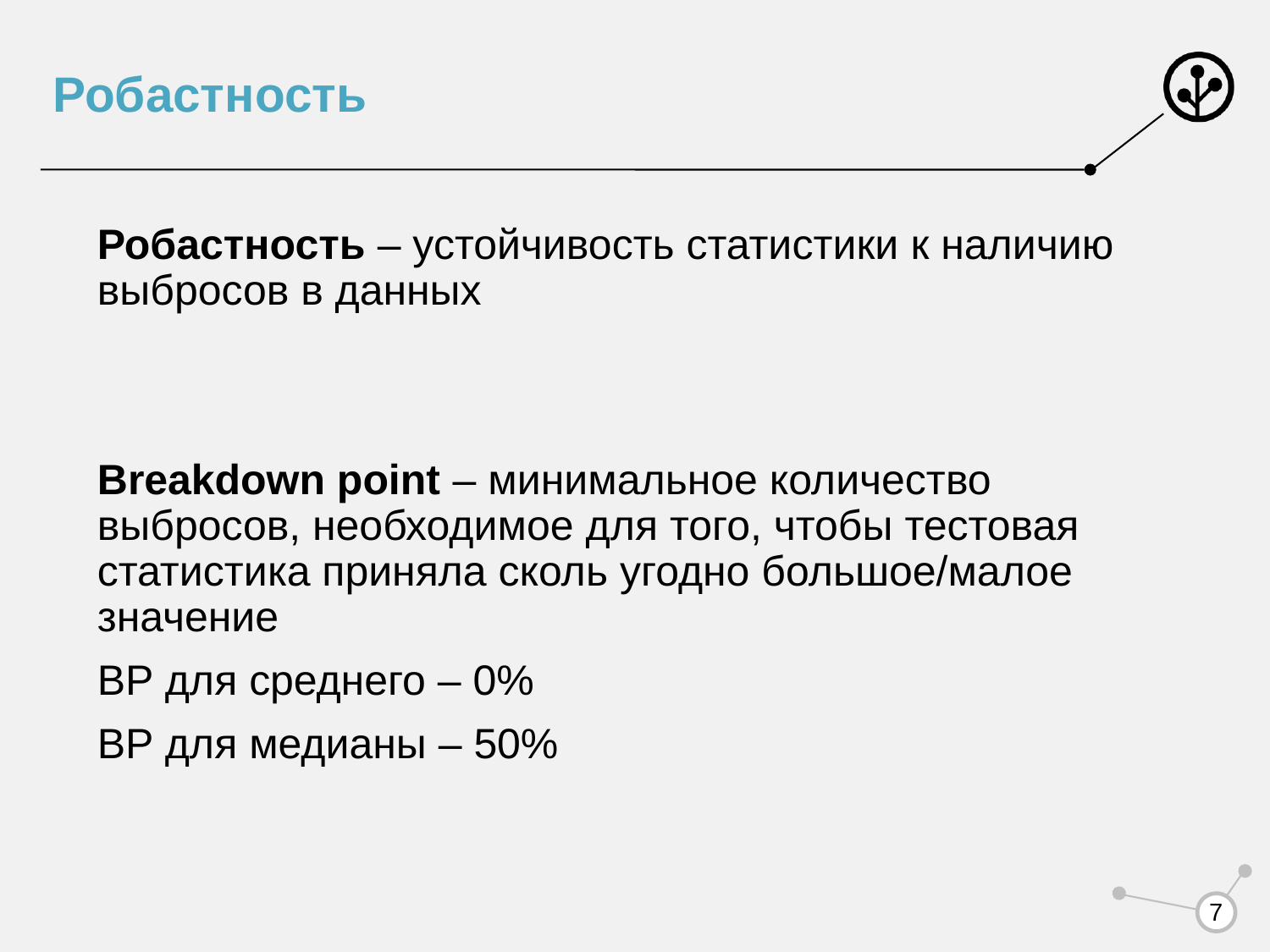

# Робастность
Робастность – устойчивость статистики к наличию выбросов в данных

Breakdown point – минимальное количество выбросов, необходимое для того, чтобы тестовая статистика приняла сколь угодно большое/малое значение
BP для среднего – 0%
BP для медианы – 50%

7